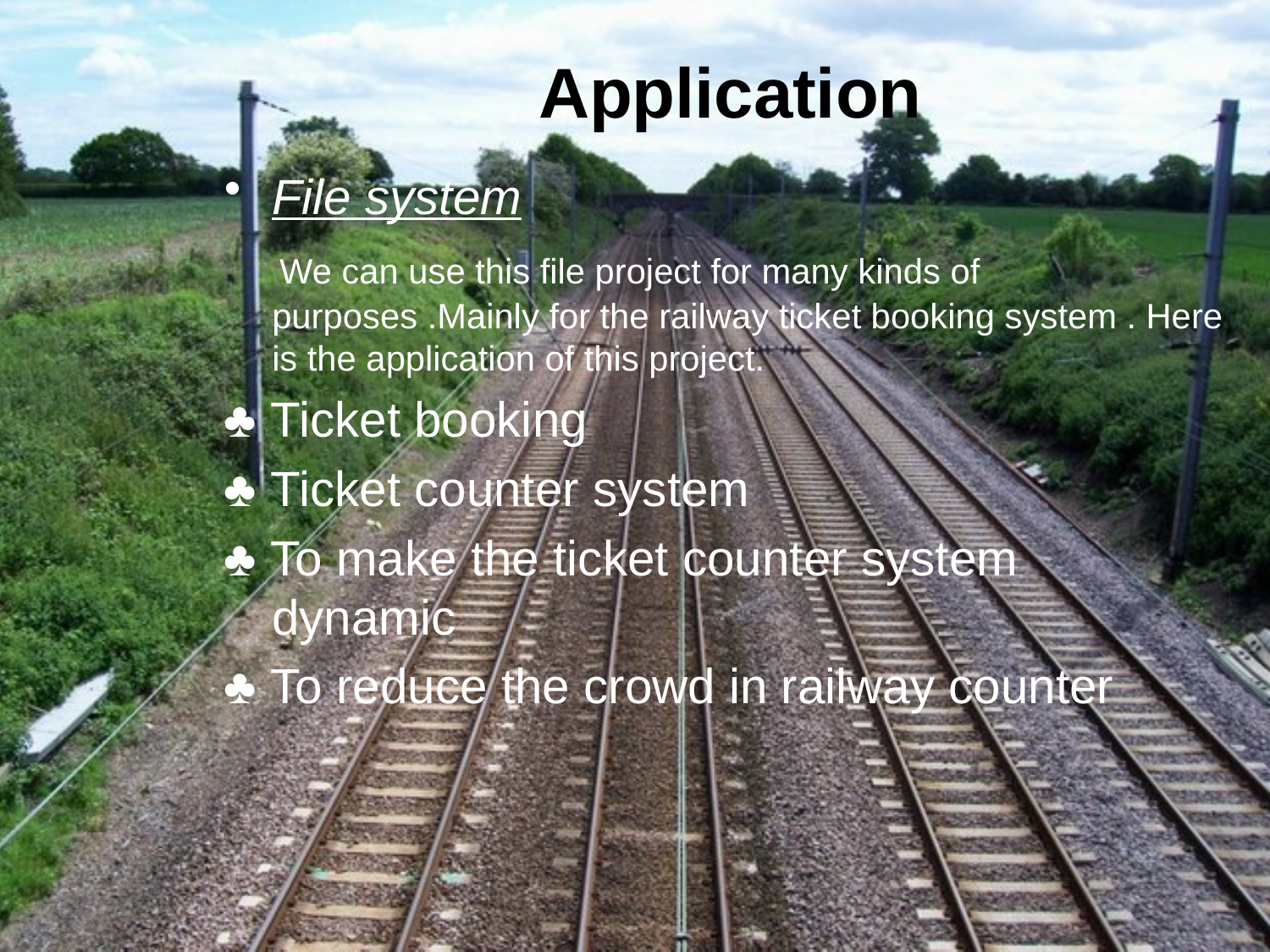

# Application
File system
    We can use this file project for many kinds of purposes .Mainly for the railway ticket booking system . Here is the application of this project.
♣ Ticket booking
♣ Ticket counter system
♣ To make the ticket counter system     dynamic
♣ To reduce the crowd in railway counter